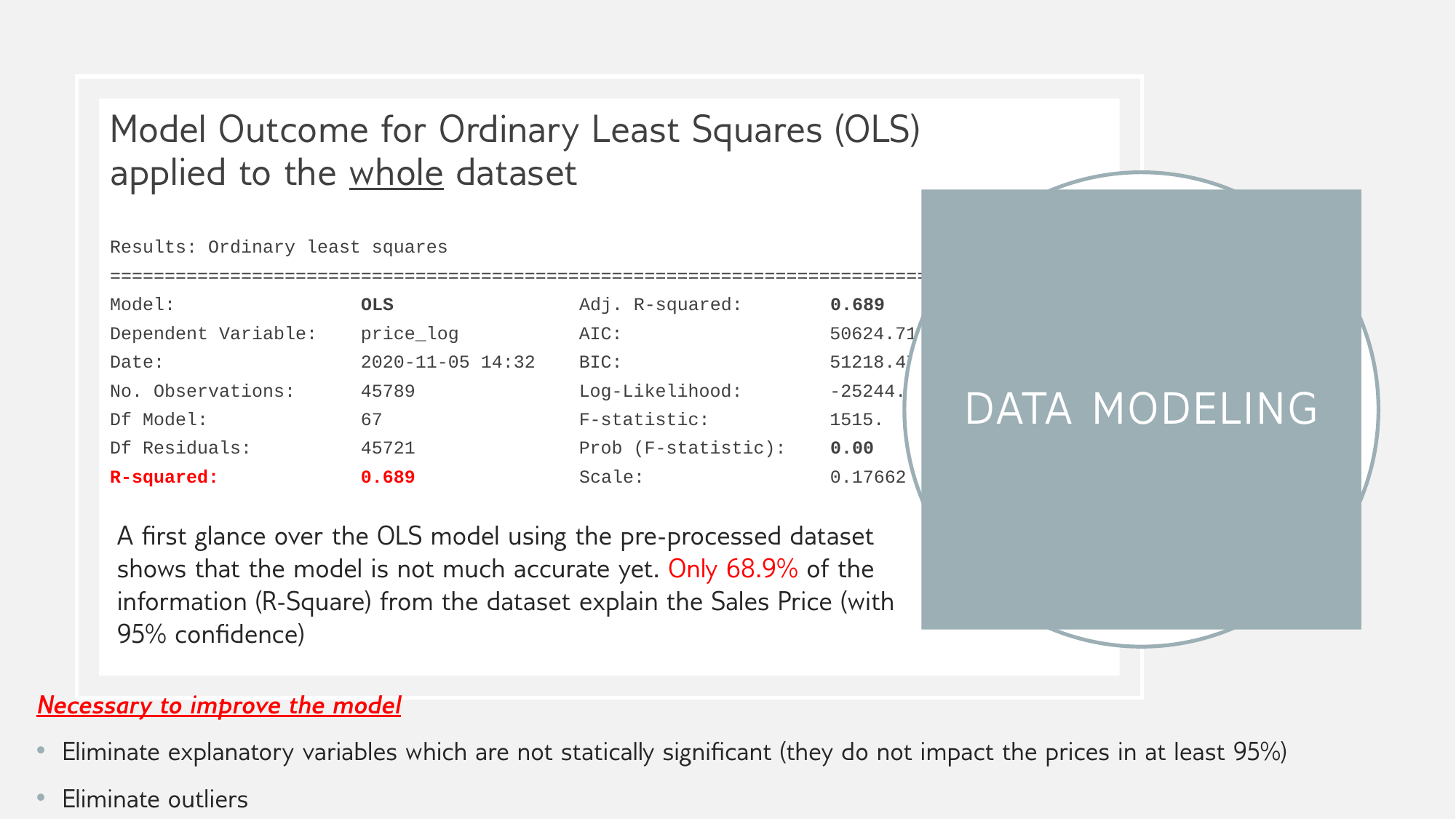

Model Outcome for Ordinary Least Squares (OLS) applied to the whole dataset

Results: Ordinary least squares
============================================================================
Model:                 OLS                 Adj. R-squared:        0.689
Dependent Variable:    price_log           AIC:                   50624.7161
Date:                  2020-11-05 14:32    BIC:                   51218.4784
No. Observations:      45789               Log-Likelihood:        -25244.
Df Model:              67                  F-statistic:           1515.
Df Residuals:          45721               Prob (F-statistic):    0.00
R-squared:             0.689               Scale:                 0.17662

# Data Modeling
A first glance over the OLS model using the pre-processed dataset shows that the model is not much accurate yet. Only 68.9% of the information (R-Square) from the dataset explain the Sales Price (with 95% confidence)
Necessary to improve the model
Eliminate explanatory variables which are not statically significant (they do not impact the prices in at least 95%)
Eliminate outliers